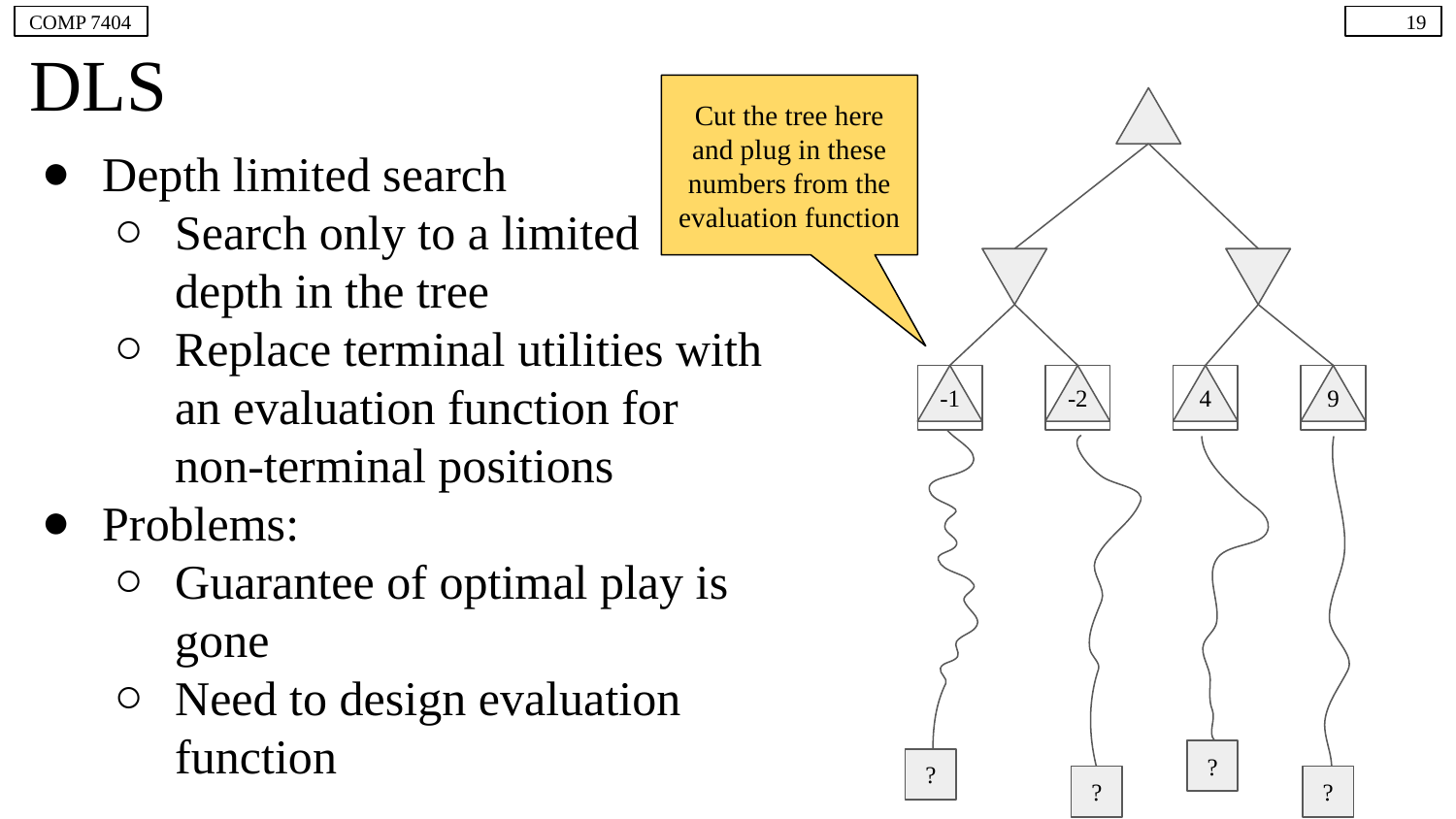

COMP 7404
19
# DLS
Cut the tree here and plug in these numbers from the evaluation function

-1

-2

4

9

?
?
?
?
Depth limited search
Search only to a limited
depth in the tree
Replace terminal utilities with an evaluation function for non-terminal positions
Problems:
Guarantee of optimal play is gone
Need to design evaluation function